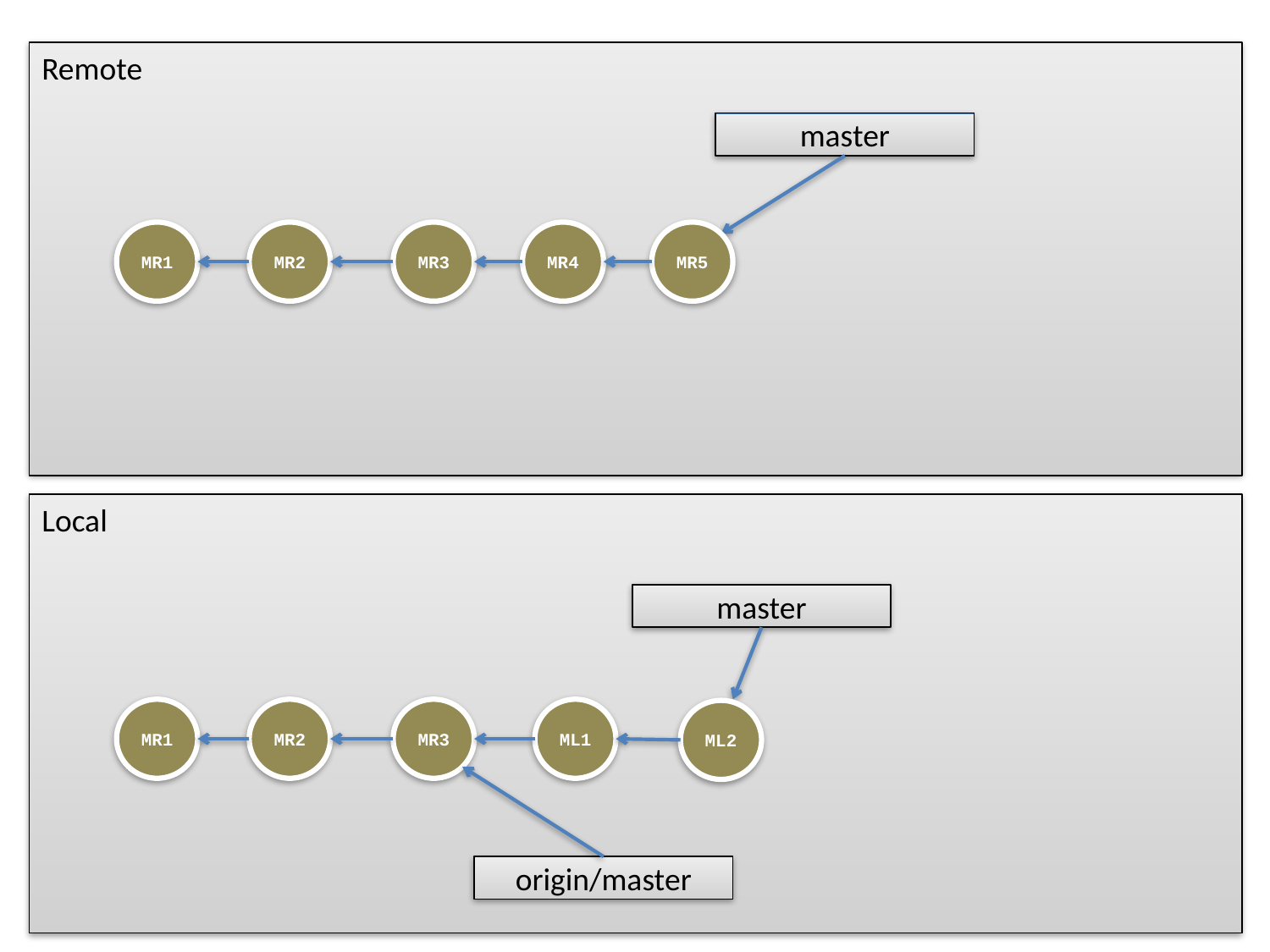

master
MR1
MR2
MR3
MR4
MR5
master
MR1
MR2
MR3
ML1
ML2
origin/master